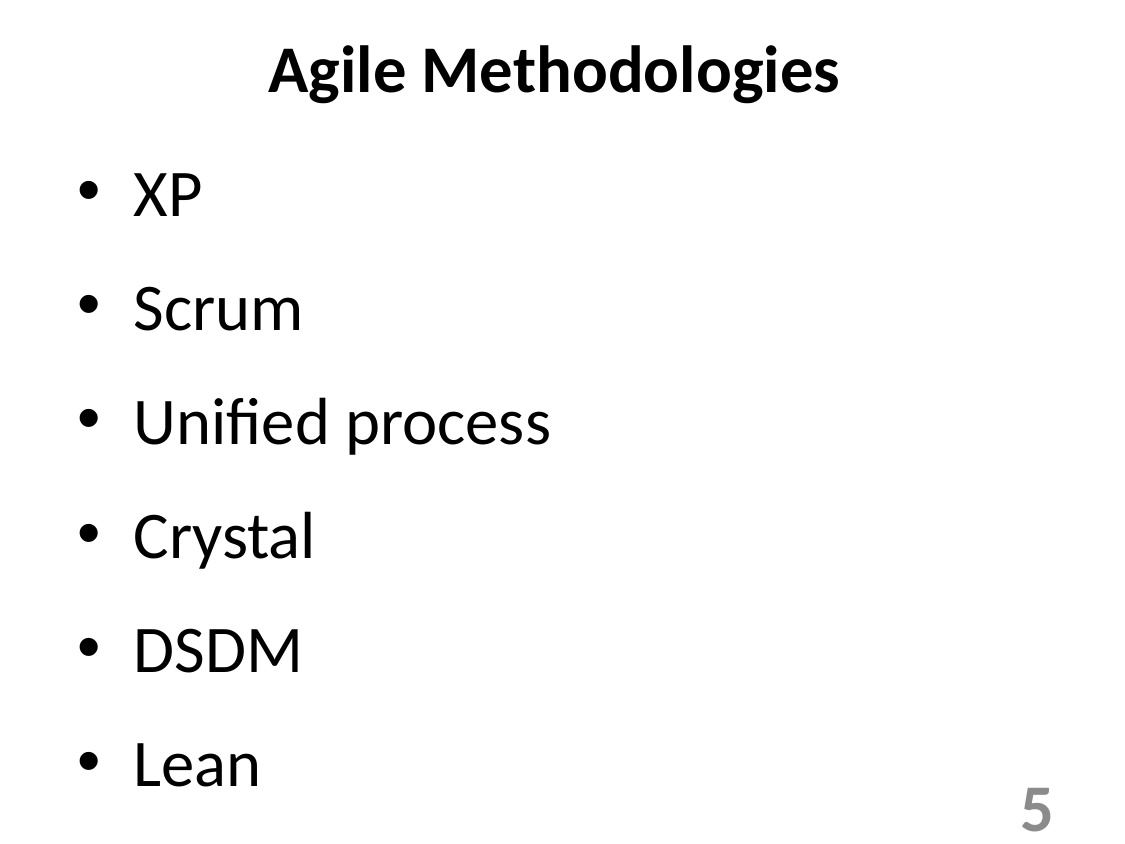

Agile Methodologies
XP
Scrum
Unified process
Crystal
DSDM
Lean
5